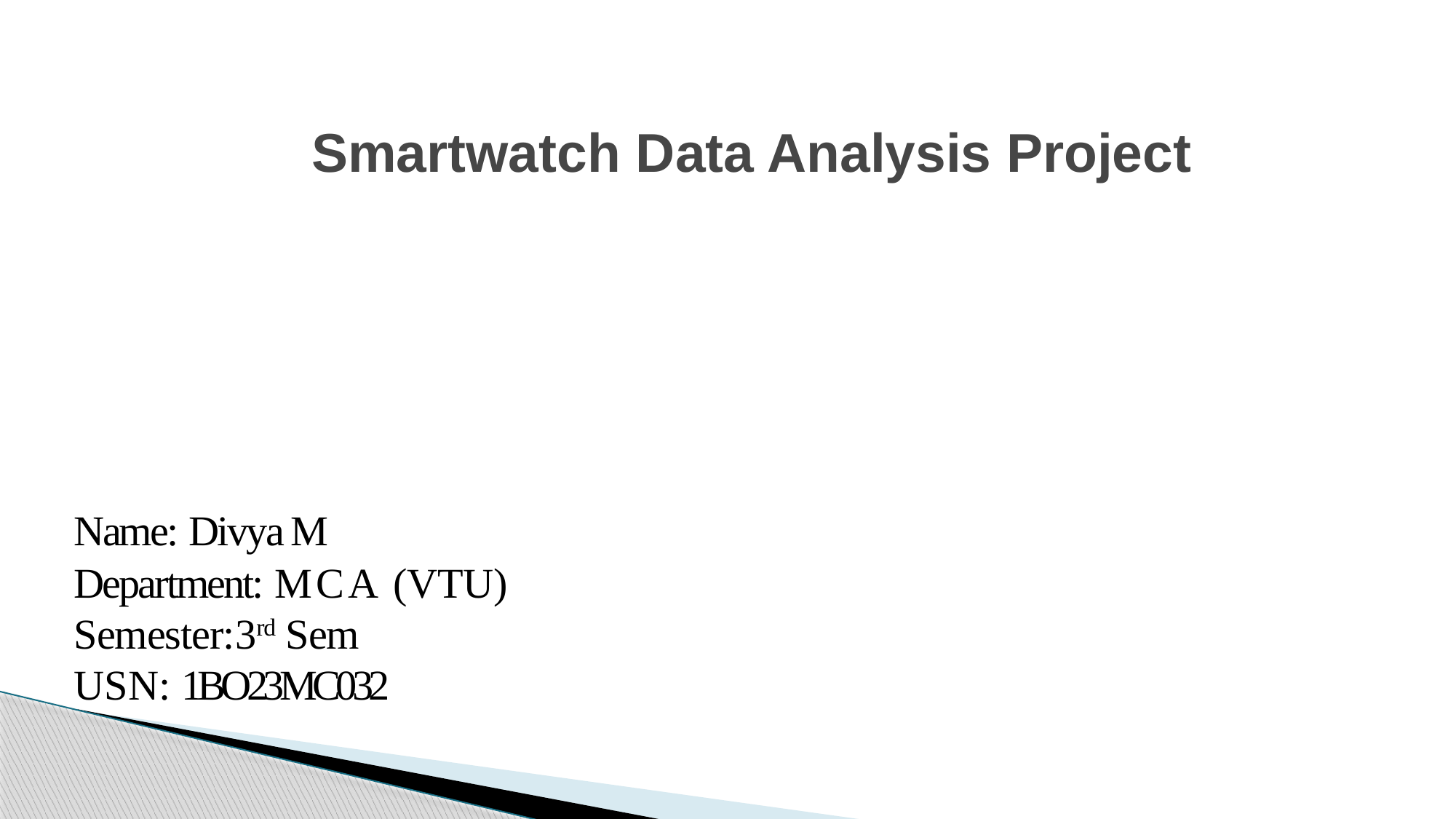

# Smartwatch Data Analysis Project
Name: Divya M
Department: MCA (VTU) Semester:3rd Sem
USN: 1BO23MC032